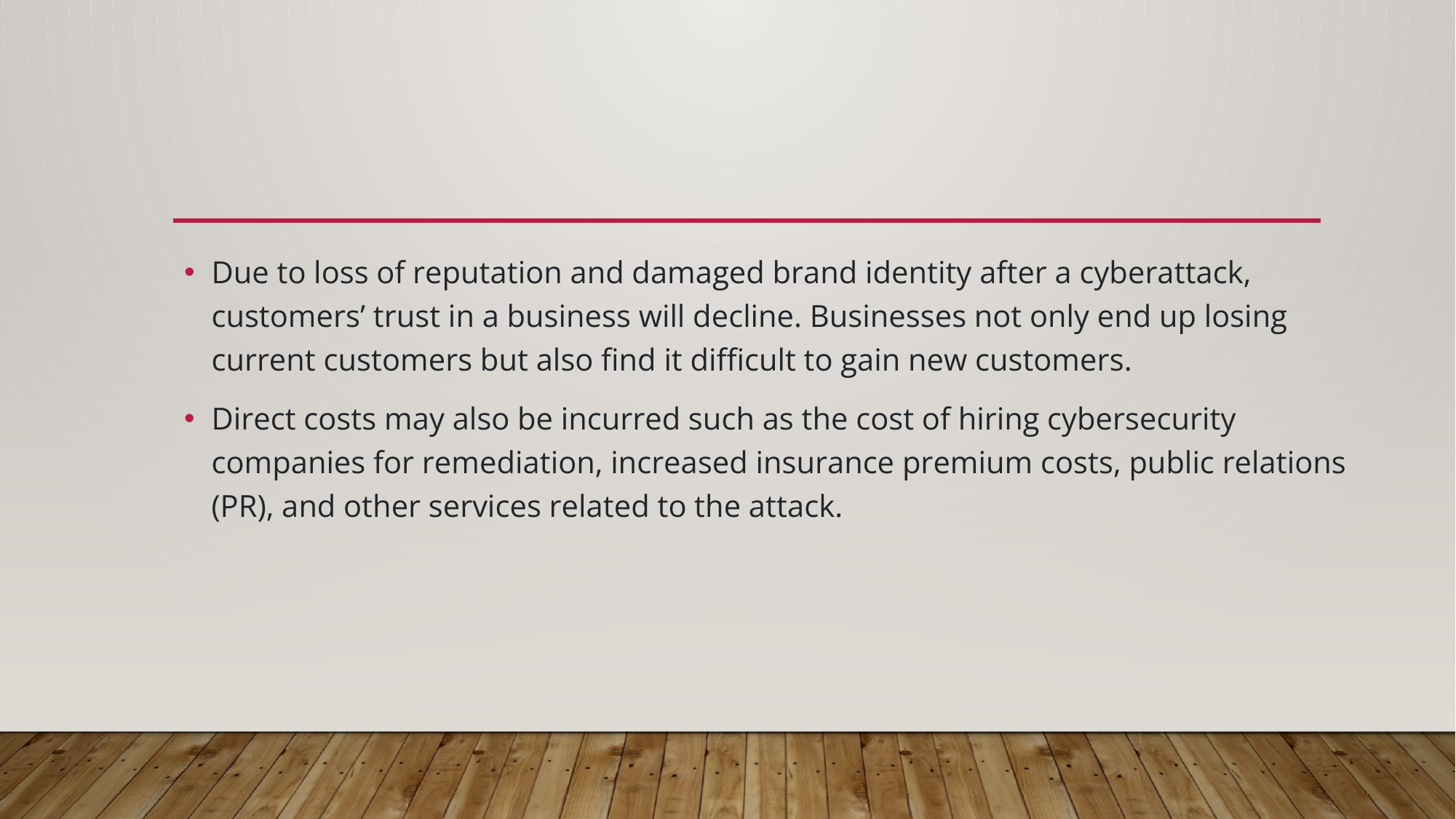

#
Due to loss of reputation and damaged brand identity after a cyberattack, customers’ trust in a business will decline. Businesses not only end up losing current customers but also find it difficult to gain new customers.
Direct costs may also be incurred such as the cost of hiring cybersecurity companies for remediation, increased insurance premium costs, public relations (PR), and other services related to the attack.